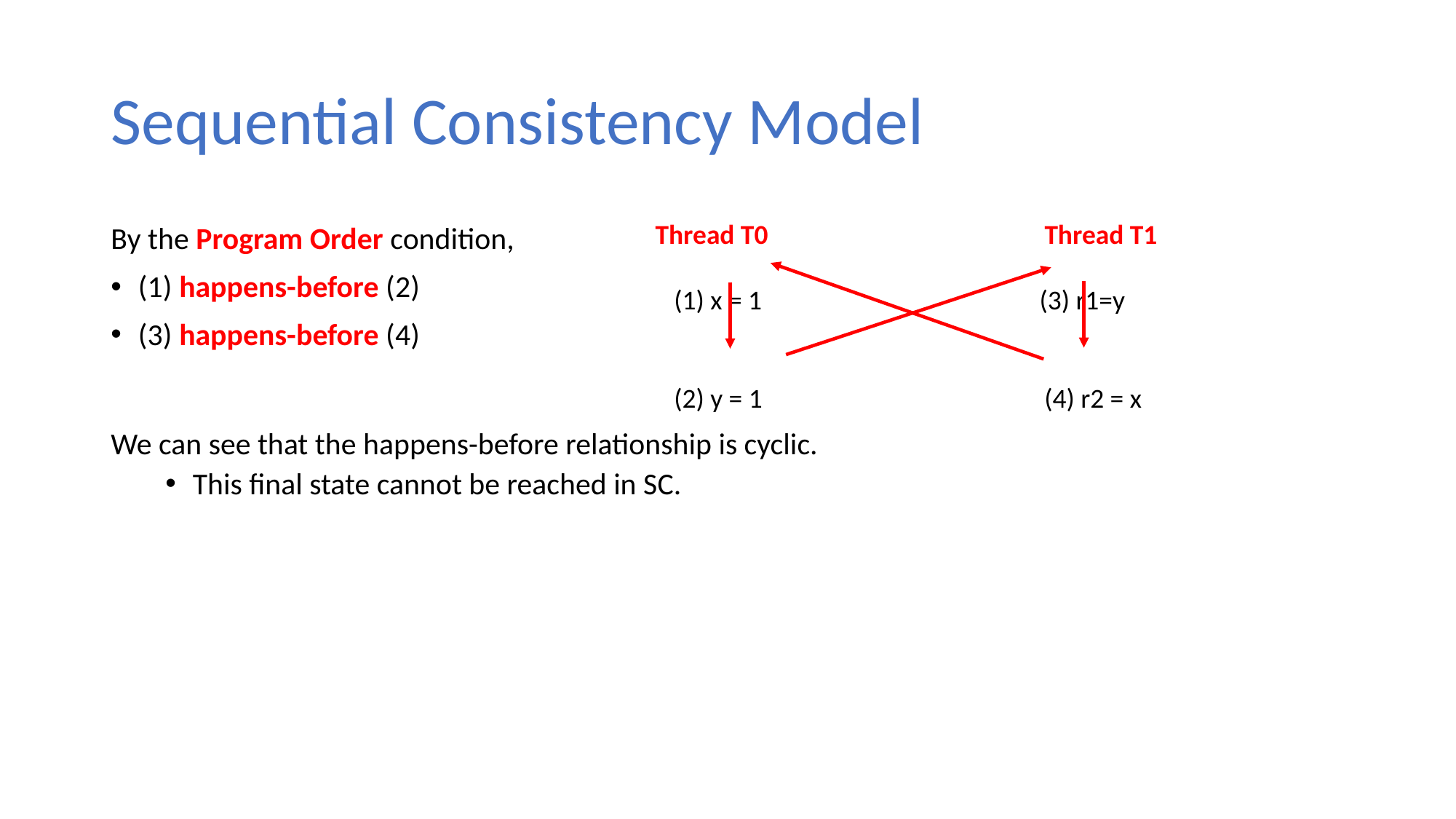

# Sequential Consistency Model
Thread T0		          Thread T1
   (1) x = 1                                             (3) r1=y

   (2) y = 1			          (4) r2 = x
By the Program Order condition,
(1) happens-before (2)
(3) happens-before (4)

We can see that the happens-before relationship is cyclic.
This final state cannot be reached in SC.